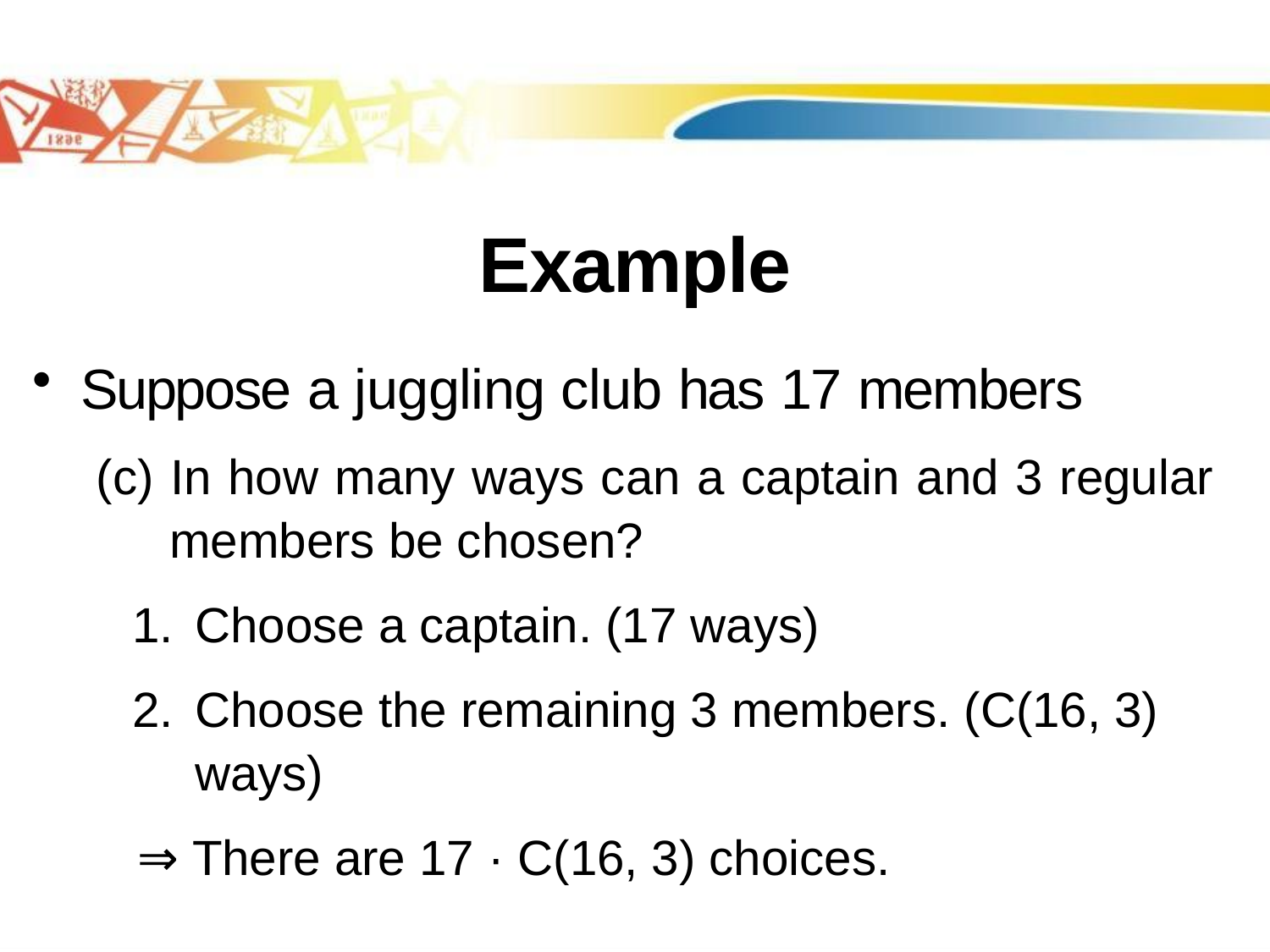

# Example
Suppose a juggling club has 17 members
(c) In how many ways can a captain and 3 regular members be chosen?
Choose a captain. (17 ways)
Choose the remaining 3 members. (C(16, 3) ways)
   ⇒ There are 17 · C(16, 3) choices.